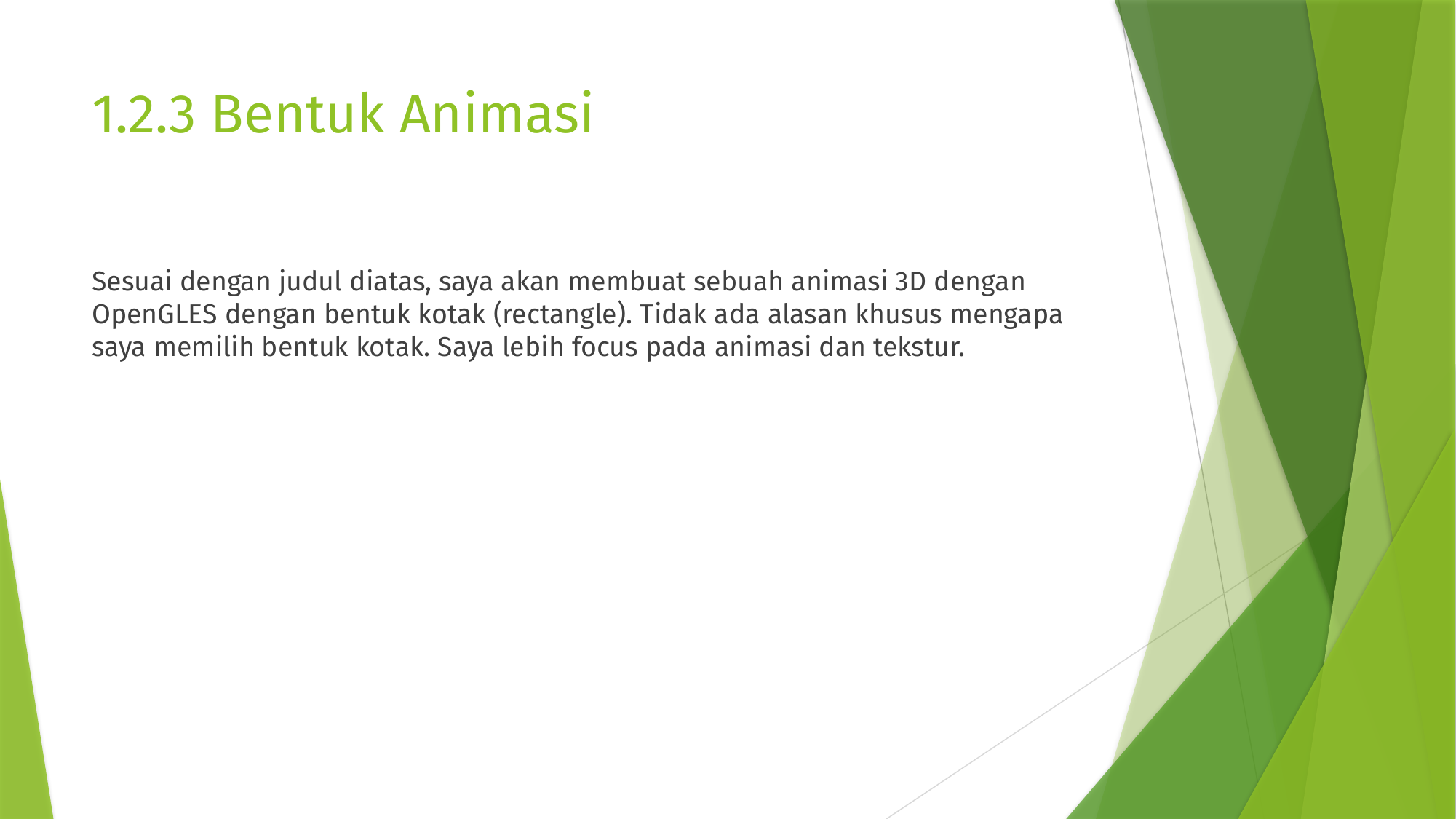

# 1.2.3 Bentuk Animasi
Sesuai dengan judul diatas, saya akan membuat sebuah animasi 3D dengan OpenGLES dengan bentuk kotak (rectangle). Tidak ada alasan khusus mengapa saya memilih bentuk kotak. Saya lebih focus pada animasi dan tekstur.